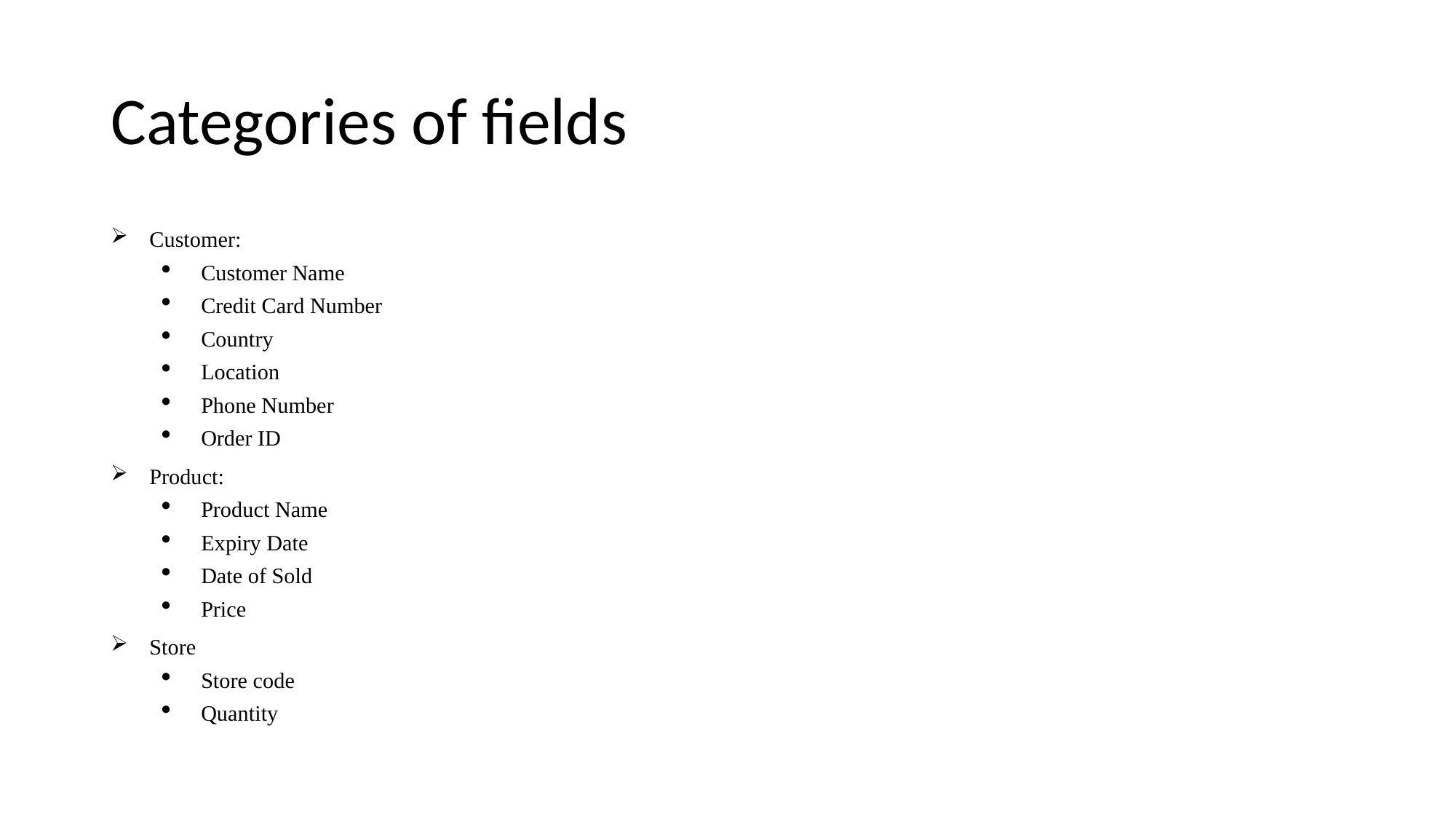

# Categories of fields
Customer:
Customer Name
Credit Card Number
Country
Location
Phone Number
Order ID
Product:
Product Name
Expiry Date
Date of Sold
Price
Store
Store code
Quantity